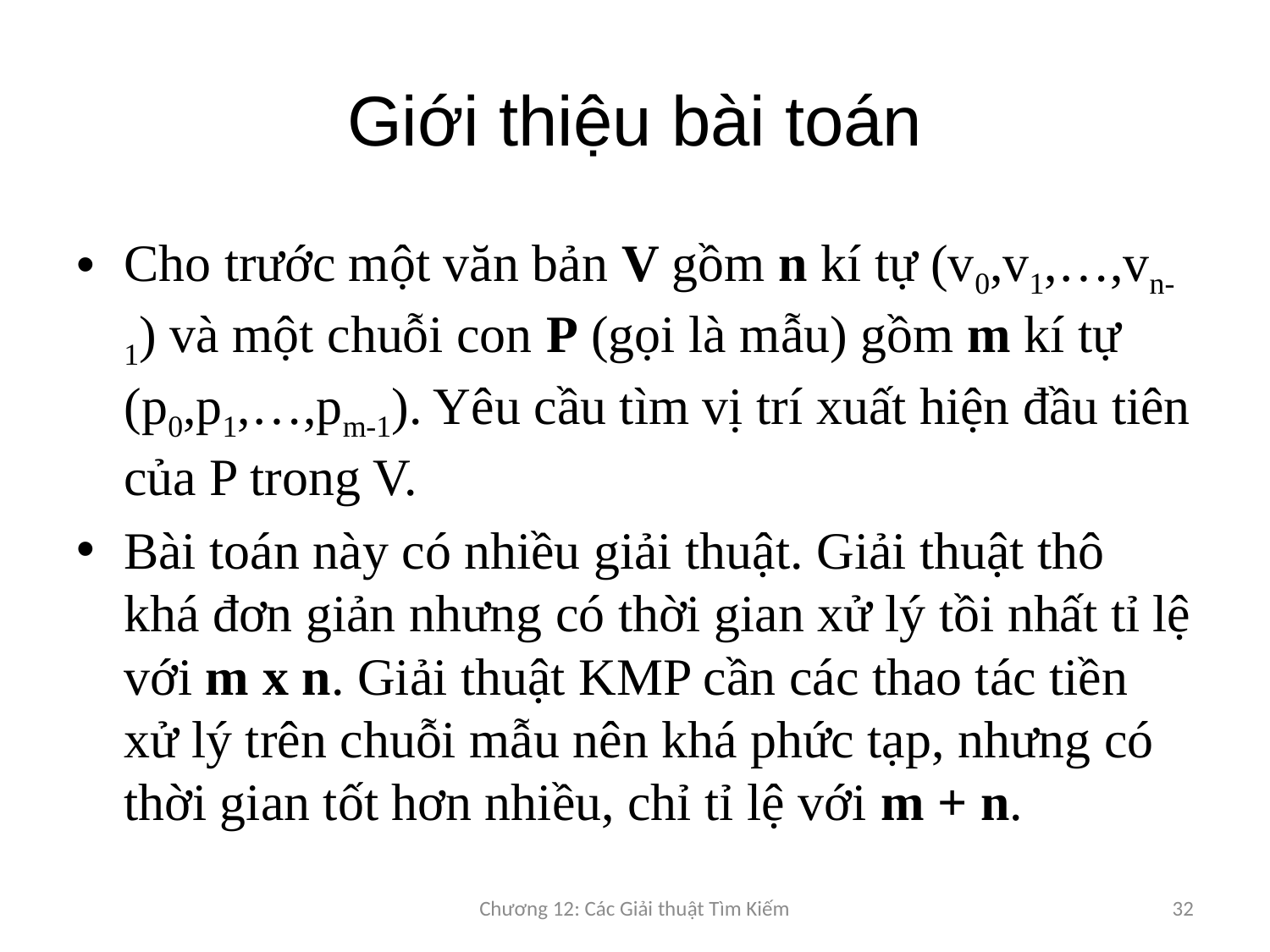

# Giới thiệu bài toán
Cho trước một văn bản V gồm n kí tự (v0,v1,…,vn-1) và một chuỗi con P (gọi là mẫu) gồm m kí tự (p0,p1,…,pm-1). Yêu cầu tìm vị trí xuất hiện đầu tiên của P trong V.
Bài toán này có nhiều giải thuật. Giải thuật thô khá đơn giản nhưng có thời gian xử lý tồi nhất tỉ lệ với m x n. Giải thuật KMP cần các thao tác tiền xử lý trên chuỗi mẫu nên khá phức tạp, nhưng có thời gian tốt hơn nhiều, chỉ tỉ lệ với m + n.
Chương 12: Các Giải thuật Tìm Kiếm
32